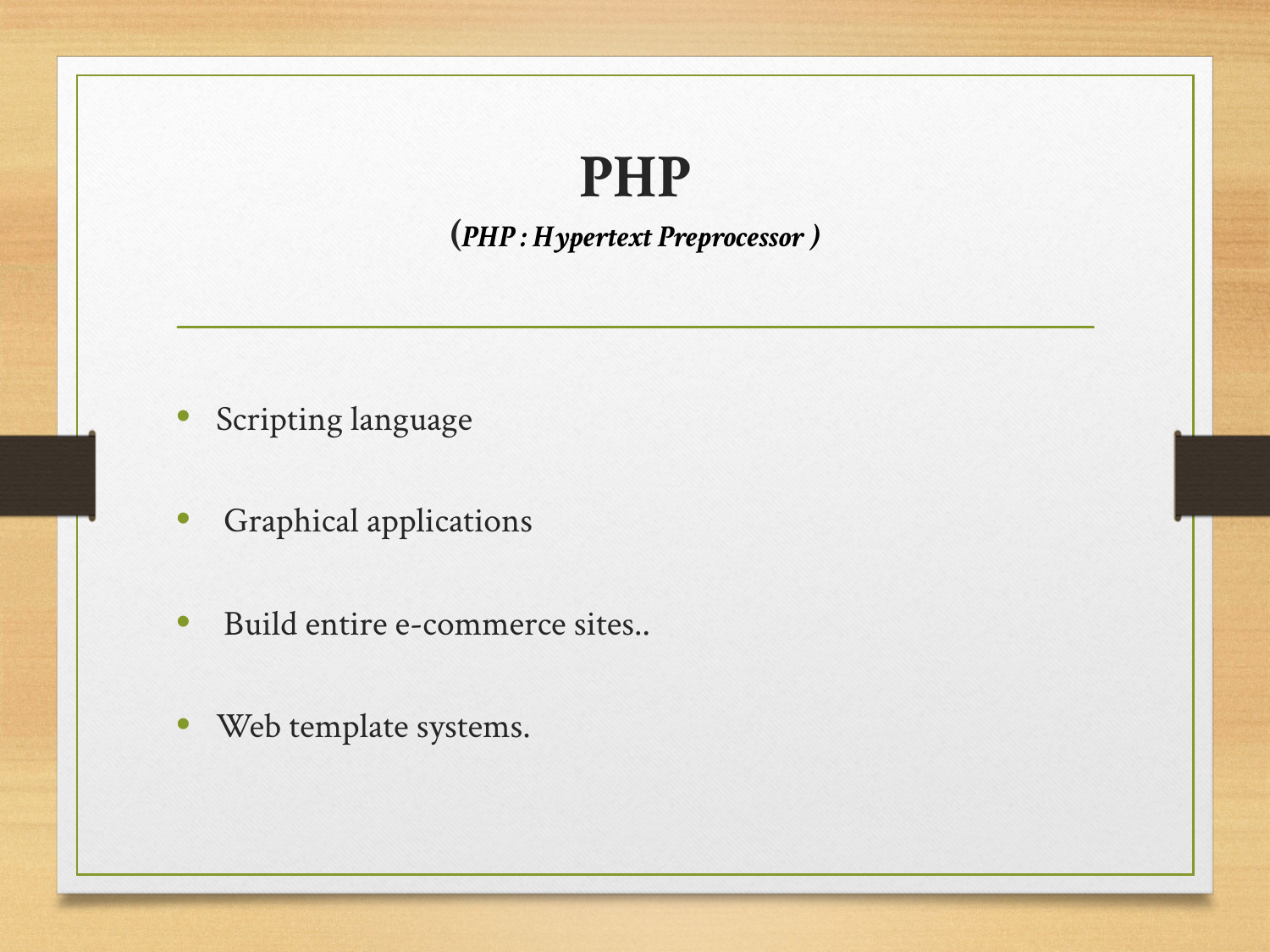

# PHP (PHP : Hypertext Preprocessor )
Scripting language
 Graphical applications
 Build entire e-commerce sites..
Web template systems.